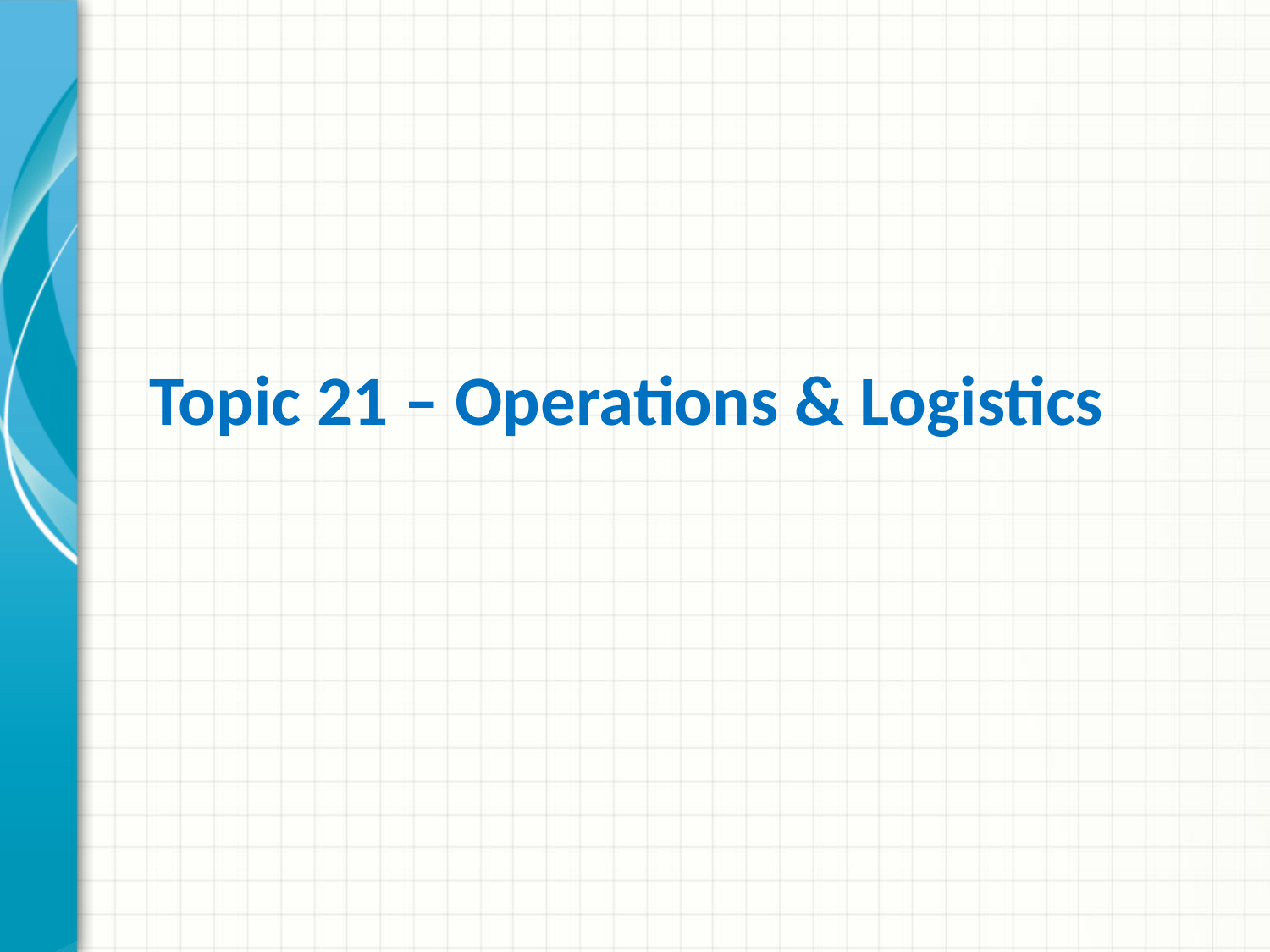

# Topic 21 – Operations & Logistics